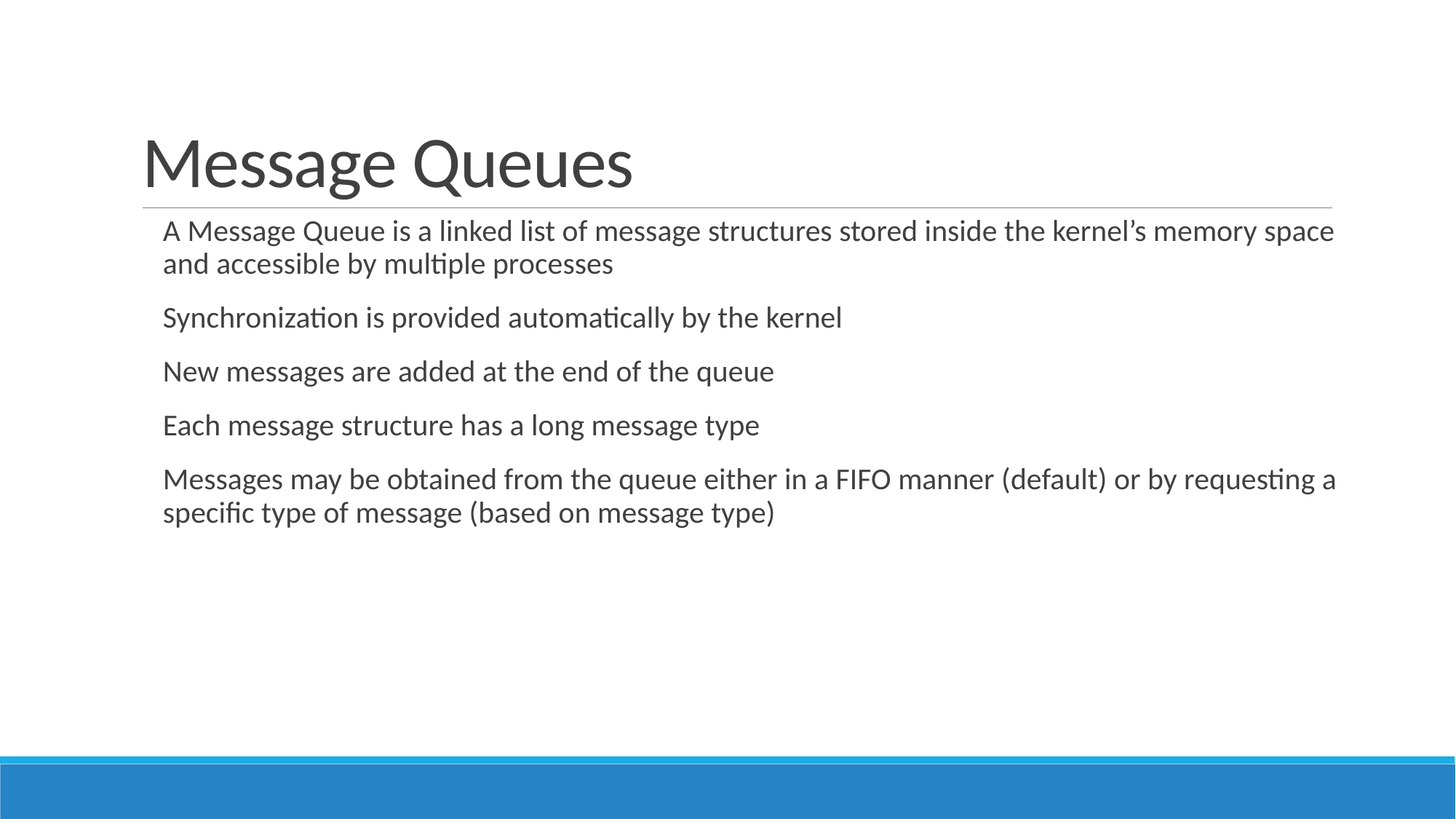

# Message Queues
A Message Queue is a linked list of message structures stored inside the kernel’s memory space and accessible by multiple processes
Synchronization is provided automatically by the kernel
New messages are added at the end of the queue
Each message structure has a long message type
Messages may be obtained from the queue either in a FIFO manner (default) or by requesting a specific type of message (based on message type)